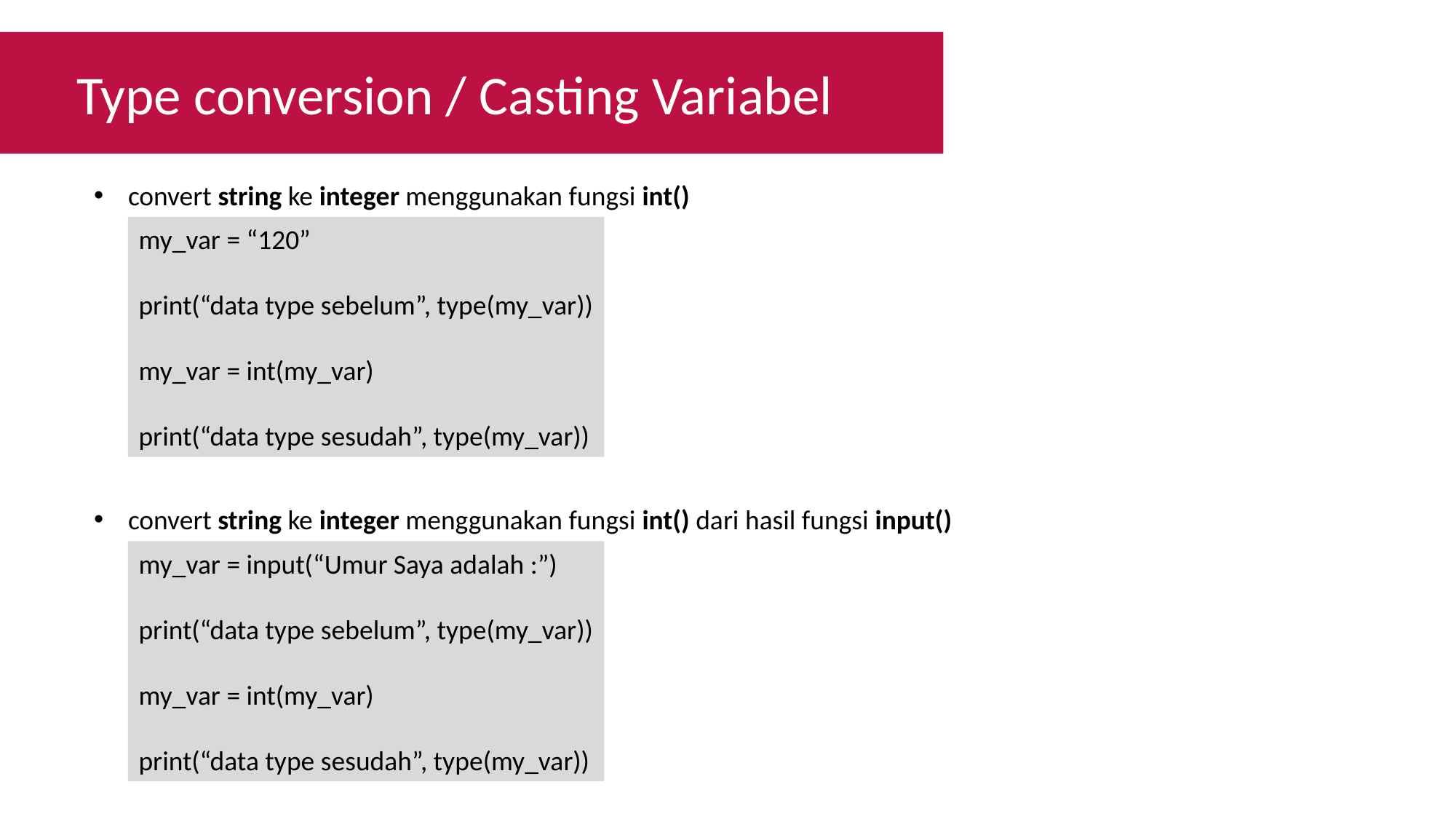

Type conversion / Casting Variabel
convert string ke integer menggunakan fungsi int()
my_var = “120”

print(“data type sebelum”, type(my_var))

my_var = int(my_var)

print(“data type sesudah”, type(my_var))
convert string ke integer menggunakan fungsi int() dari hasil fungsi input()
my_var = input(“Umur Saya adalah :”)

print(“data type sebelum”, type(my_var))

my_var = int(my_var)

print(“data type sesudah”, type(my_var))